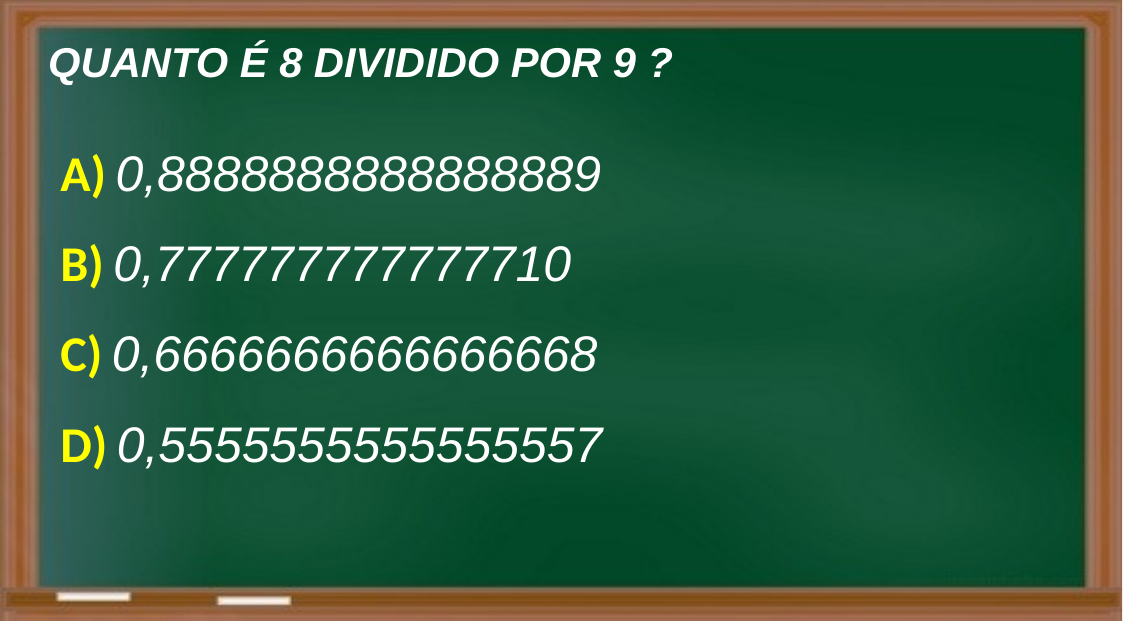

QUANTO É 8 DIVIDIDO POR 9 ?
A) 0,8888888888888889
B) 0,777777777777710
C) 0,6666666666666668
D) 0,5555555555555557